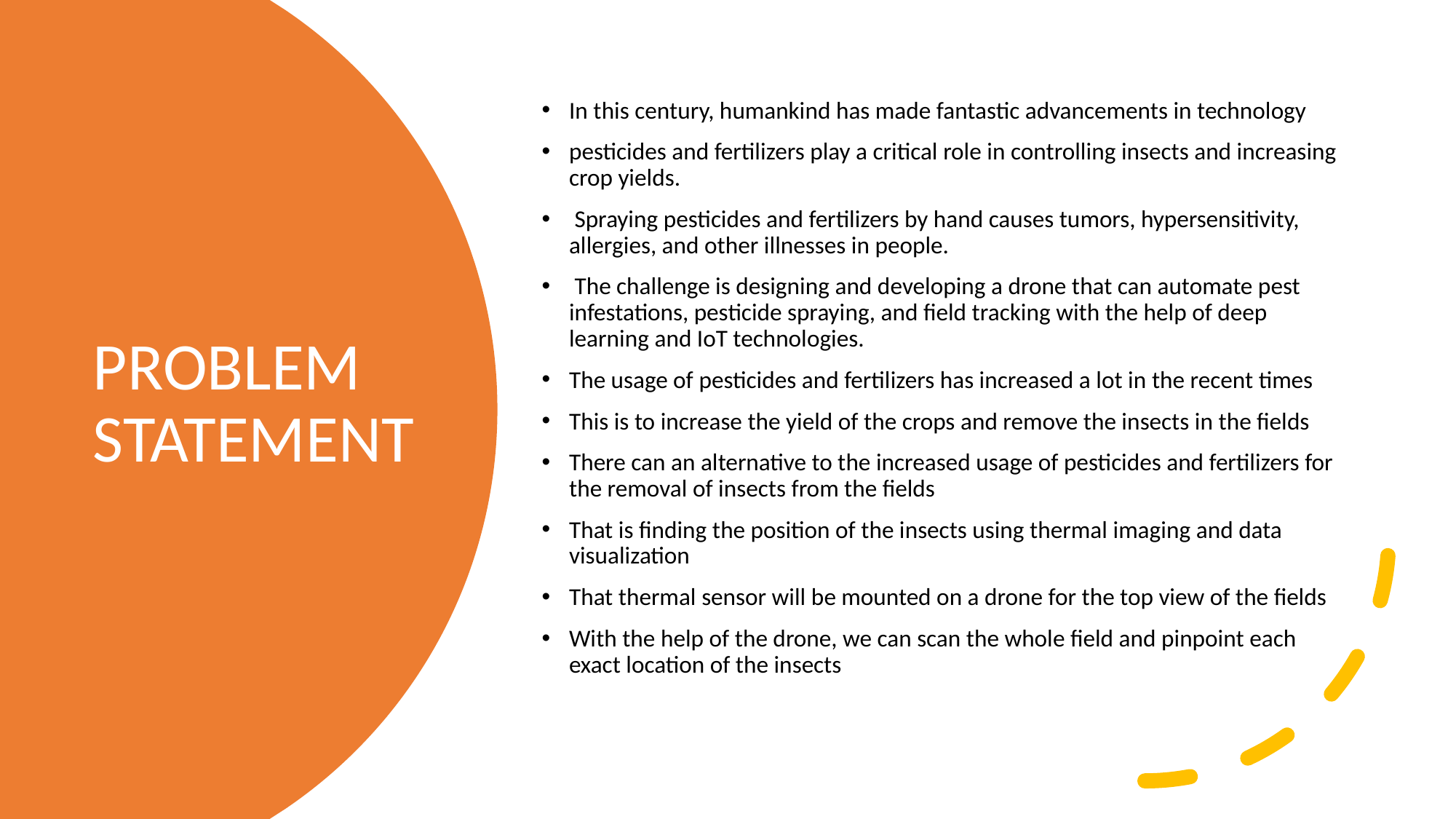

In this century, humankind has made fantastic advancements in technology
pesticides and fertilizers play a critical role in controlling insects and increasing crop yields.
 Spraying pesticides and fertilizers by hand causes tumors, hypersensitivity, allergies, and other illnesses in people.
 The challenge is designing and developing a drone that can automate pest infestations, pesticide spraying, and field tracking with the help of deep learning and IoT technologies.
The usage of pesticides and fertilizers has increased a lot in the recent times
This is to increase the yield of the crops and remove the insects in the fields
There can an alternative to the increased usage of pesticides and fertilizers for the removal of insects from the fields
That is finding the position of the insects using thermal imaging and data visualization
That thermal sensor will be mounted on a drone for the top view of the fields
With the help of the drone, we can scan the whole field and pinpoint each exact location of the insects

# PROBLEM STATEMENT